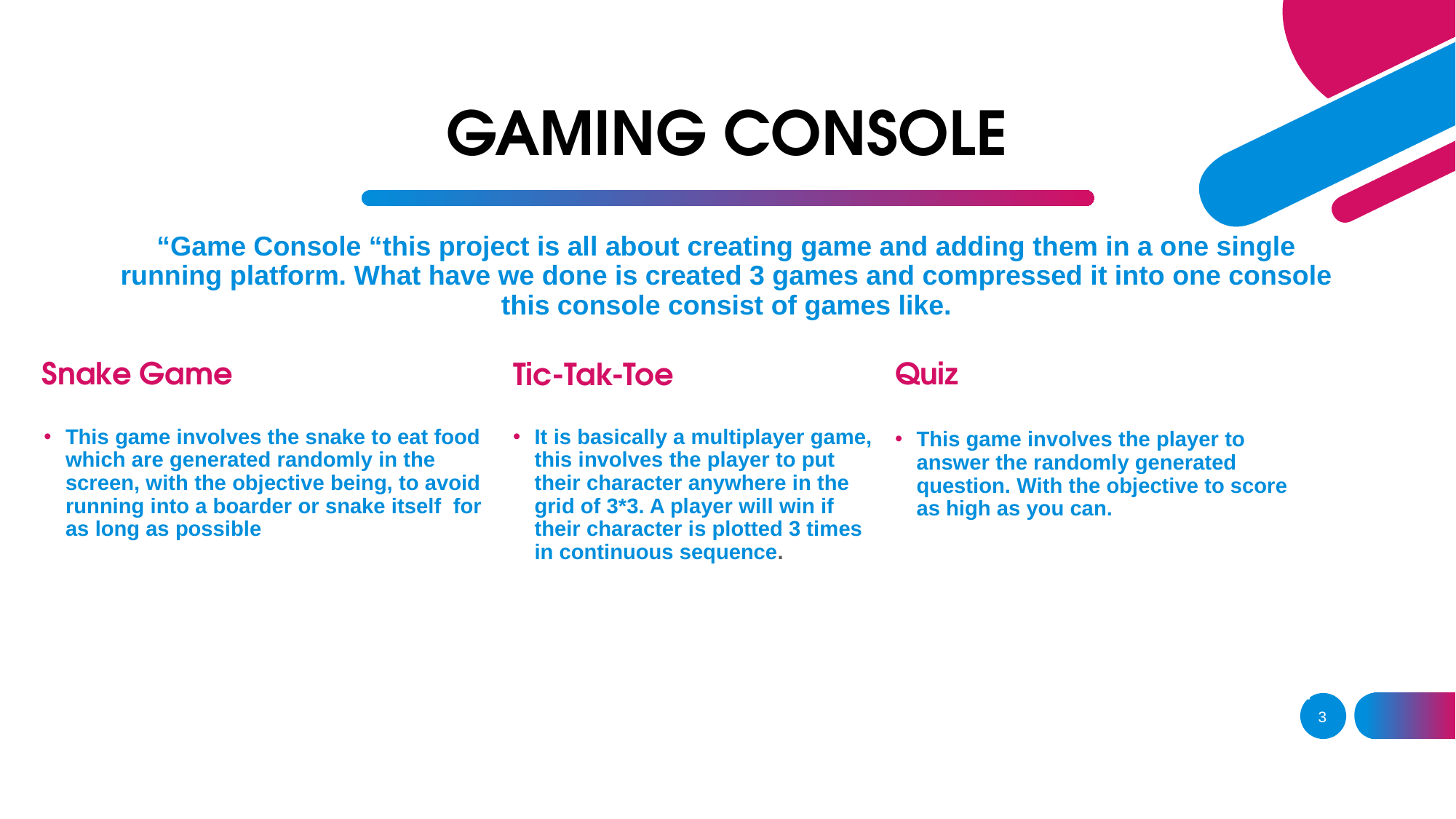

# GAMING CONSOLE
“Game Console “this project is all about creating game and adding them in a one single running platform. What have we done is created 3 games and compressed it into one console this console consist of games like.

Quiz
Snake Game
Tic-Tak-Toe
This game involves the snake to eat food which are generated randomly in the screen, with the objective being, to avoid running into a boarder or snake itself  for as long as possible
It is basically a multiplayer game, this involves the player to put their character anywhere in the grid of 3*3. A player will win if their character is plotted 3 times in continuous sequence.
This game involves the player to answer the randomly generated question. With the objective to score as high as you can.

3